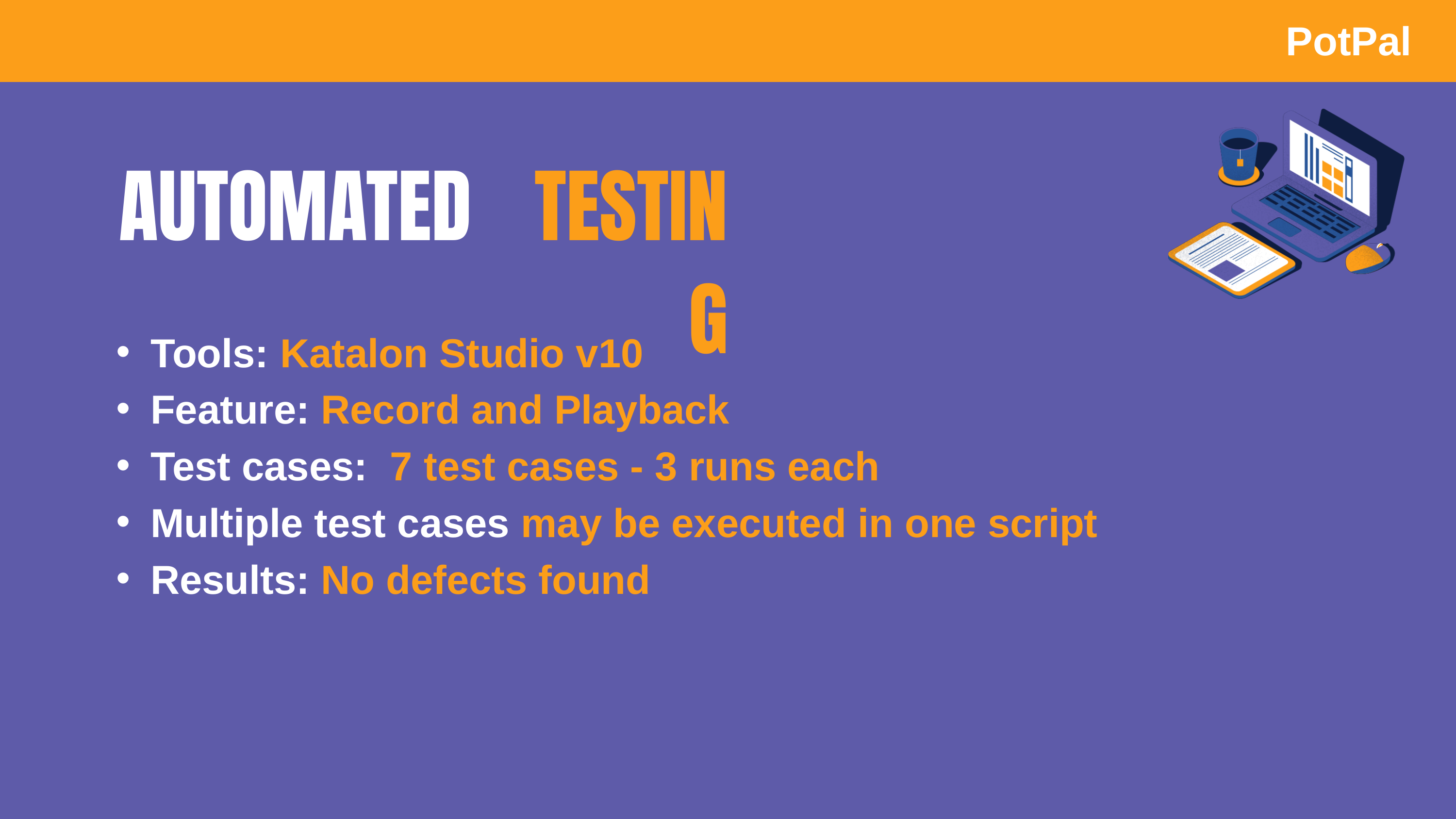

PotPal

TESTING
AUTOMATED
Tools: Katalon Studio v10
Feature: Record and Playback
Test cases:  7 test cases - 3 runs each
Multiple test cases may be executed in one script
Results: No defects found